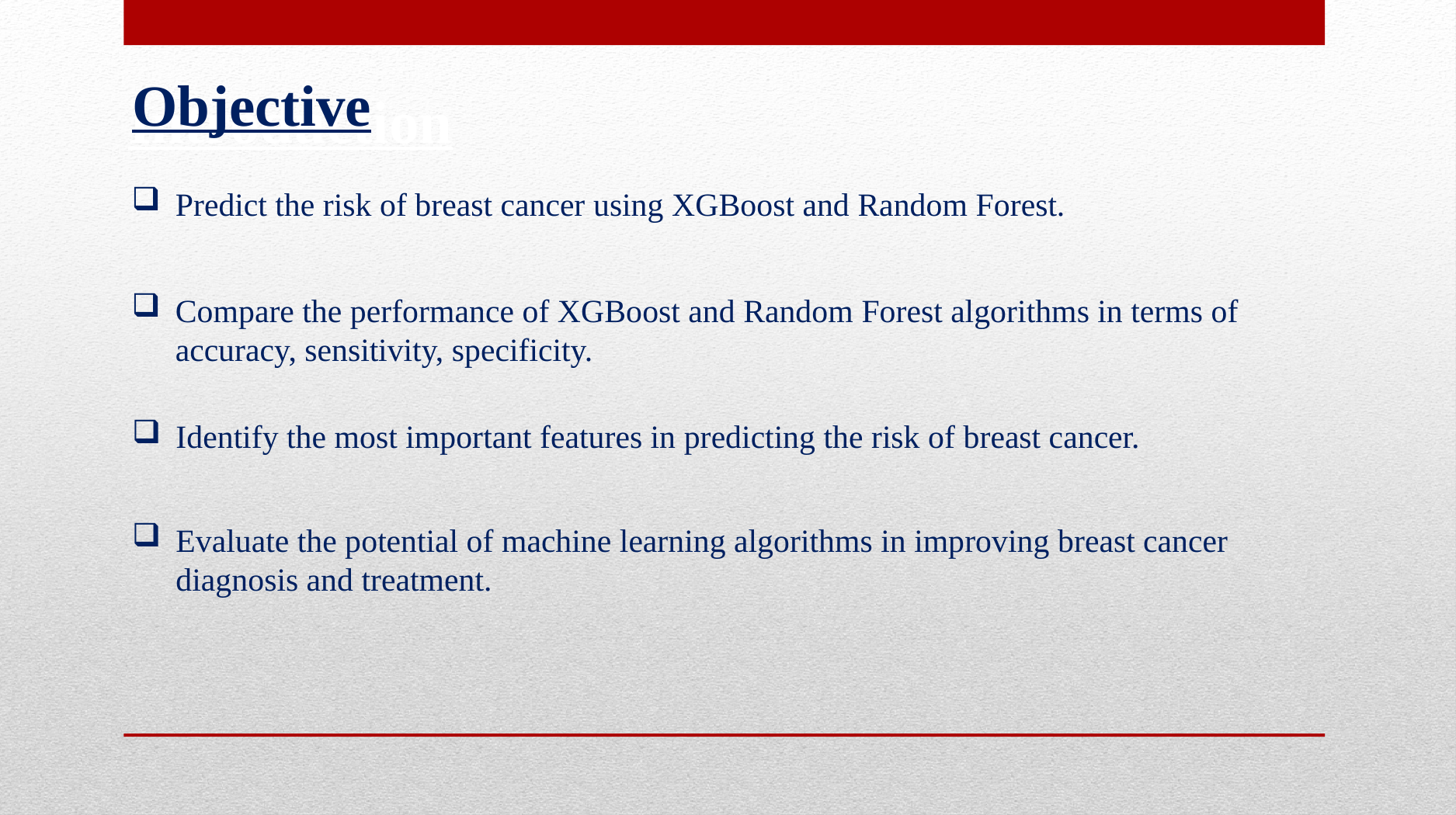

Objective
Introduction
Predict the risk of breast cancer using XGBoost and Random Forest.
Compare the performance of XGBoost and Random Forest algorithms in terms of accuracy, sensitivity, specificity.
Identify the most important features in predicting the risk of breast cancer.
Evaluate the potential of machine learning algorithms in improving breast cancer diagnosis and treatment.